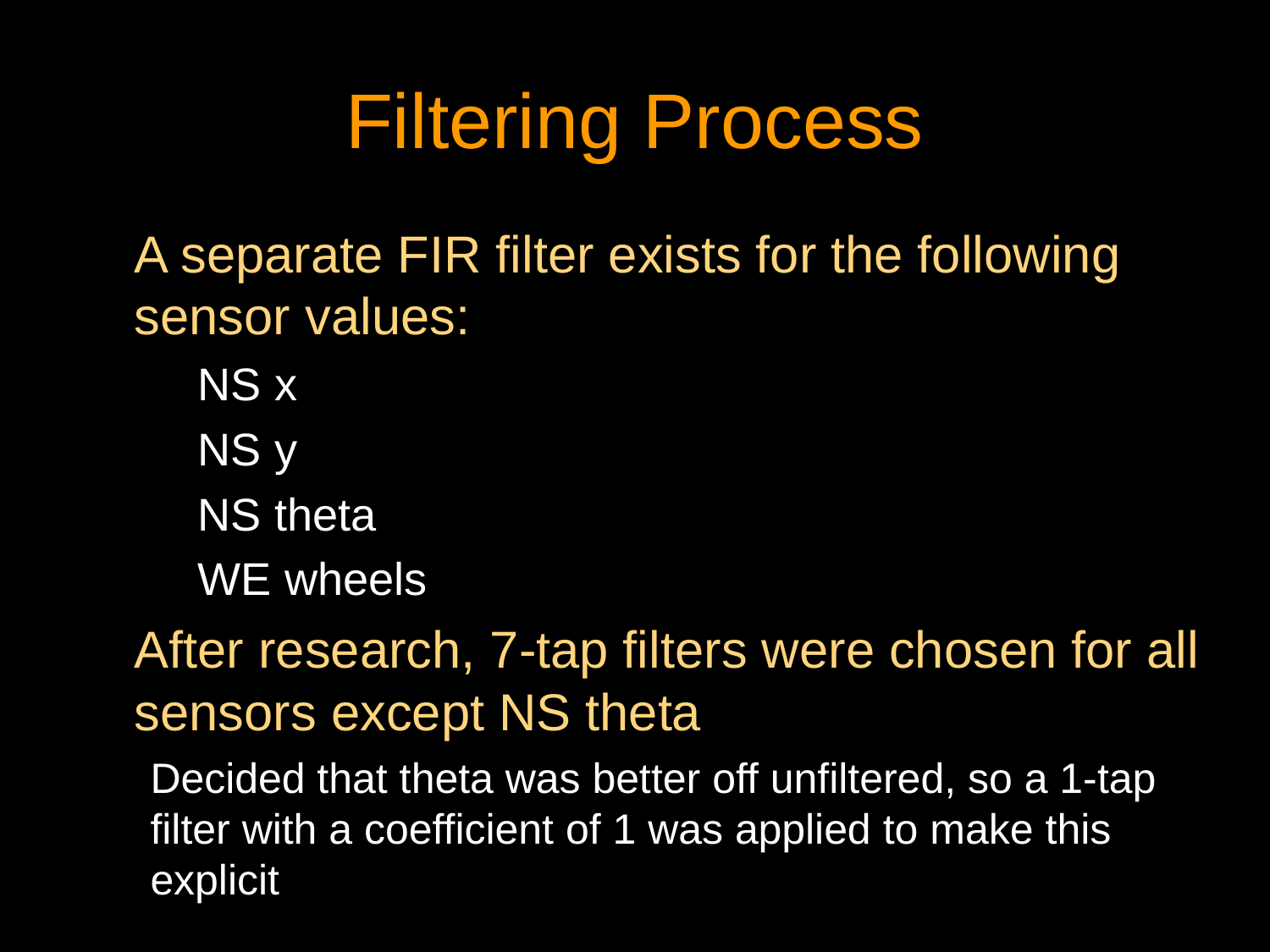

# Filtering Process
A separate FIR filter exists for the following sensor values:
NS x
NS y
NS theta
WE wheels
After research, 7-tap filters were chosen for all sensors except NS theta
Decided that theta was better off unfiltered, so a 1-tap filter with a coefficient of 1 was applied to make this explicit